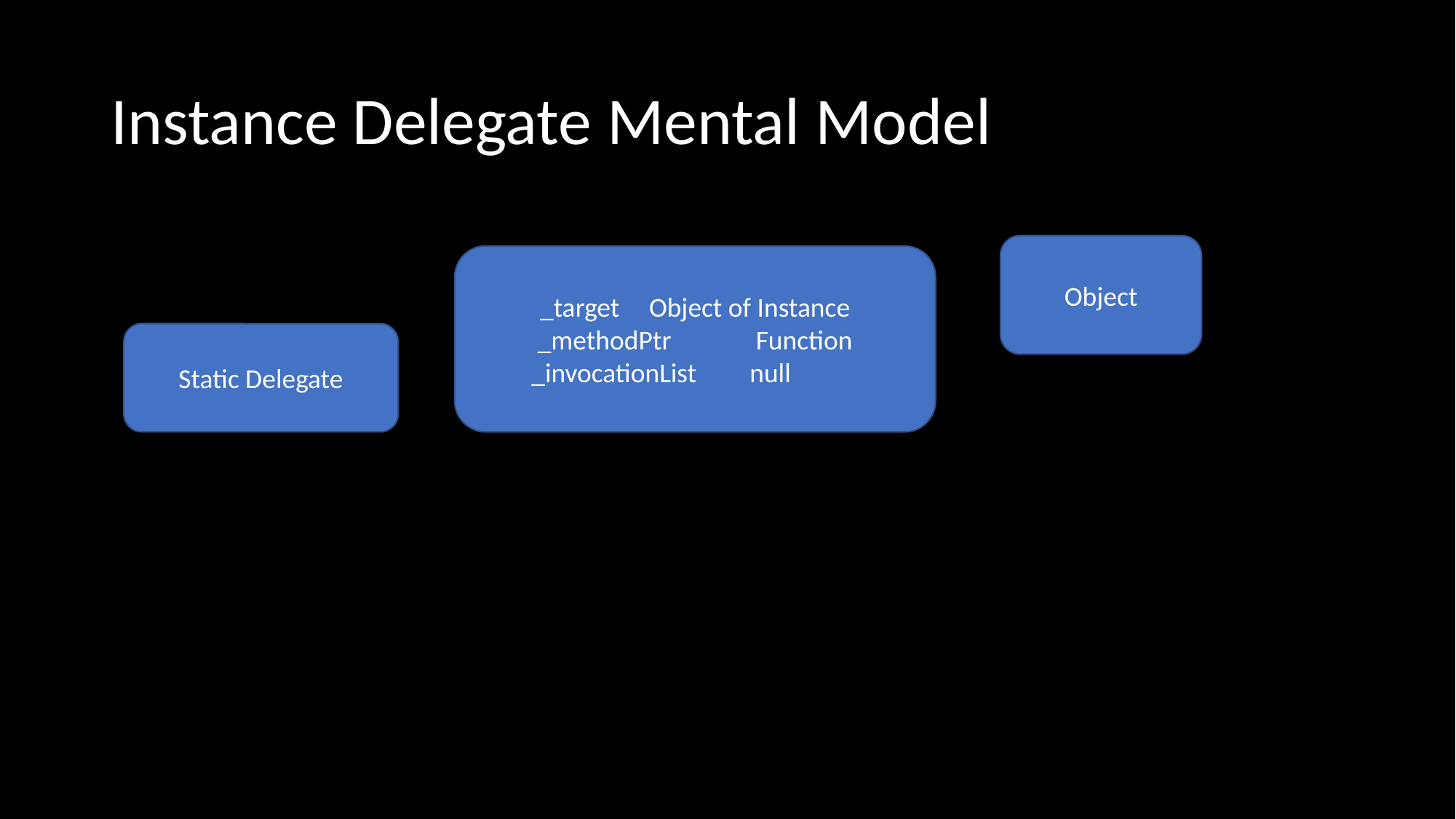

# Instance Delegate Mental Model
Object
_target	Object of Instance
_methodPtr	Function
_invocationList	null
Static Delegate